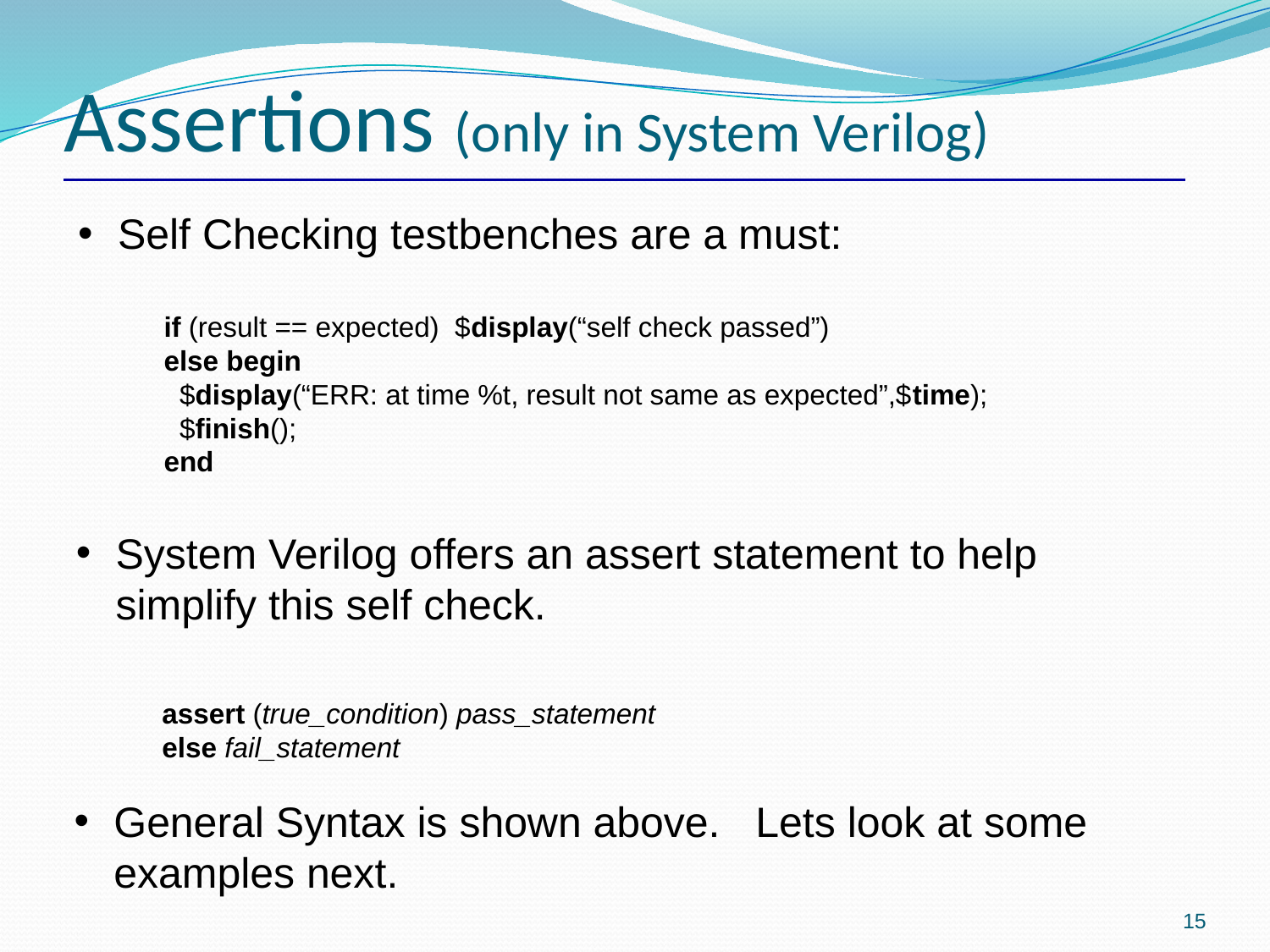

# Assertions (only in System Verilog)
Self Checking testbenches are a must:
if (result == expected)  $display(“self check passed”)
else begin
  $display(“ERR: at time %t, result not same as expected”,$time);
  $finish();
end

System Verilog offers an assert statement to help simplify this self check.
assert (true_condition) pass_statement
else fail_statement
General Syntax is shown above.   Lets look at some examples next.
15